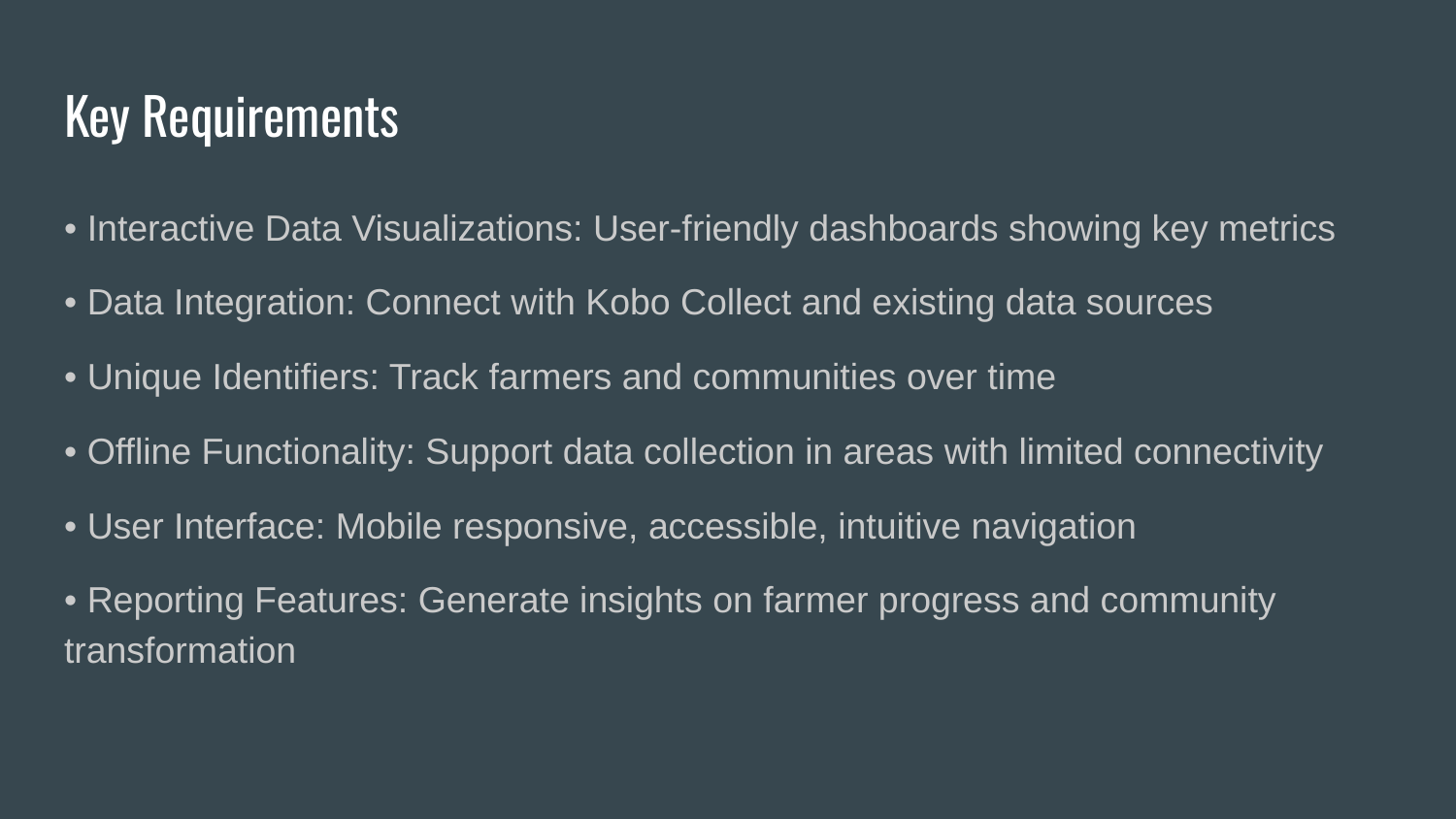

# Key Requirements

• Interactive Data Visualizations: User-friendly dashboards showing key metrics
• Data Integration: Connect with Kobo Collect and existing data sources
• Unique Identifiers: Track farmers and communities over time
• Offline Functionality: Support data collection in areas with limited connectivity
• User Interface: Mobile responsive, accessible, intuitive navigation
• Reporting Features: Generate insights on farmer progress and community transformation